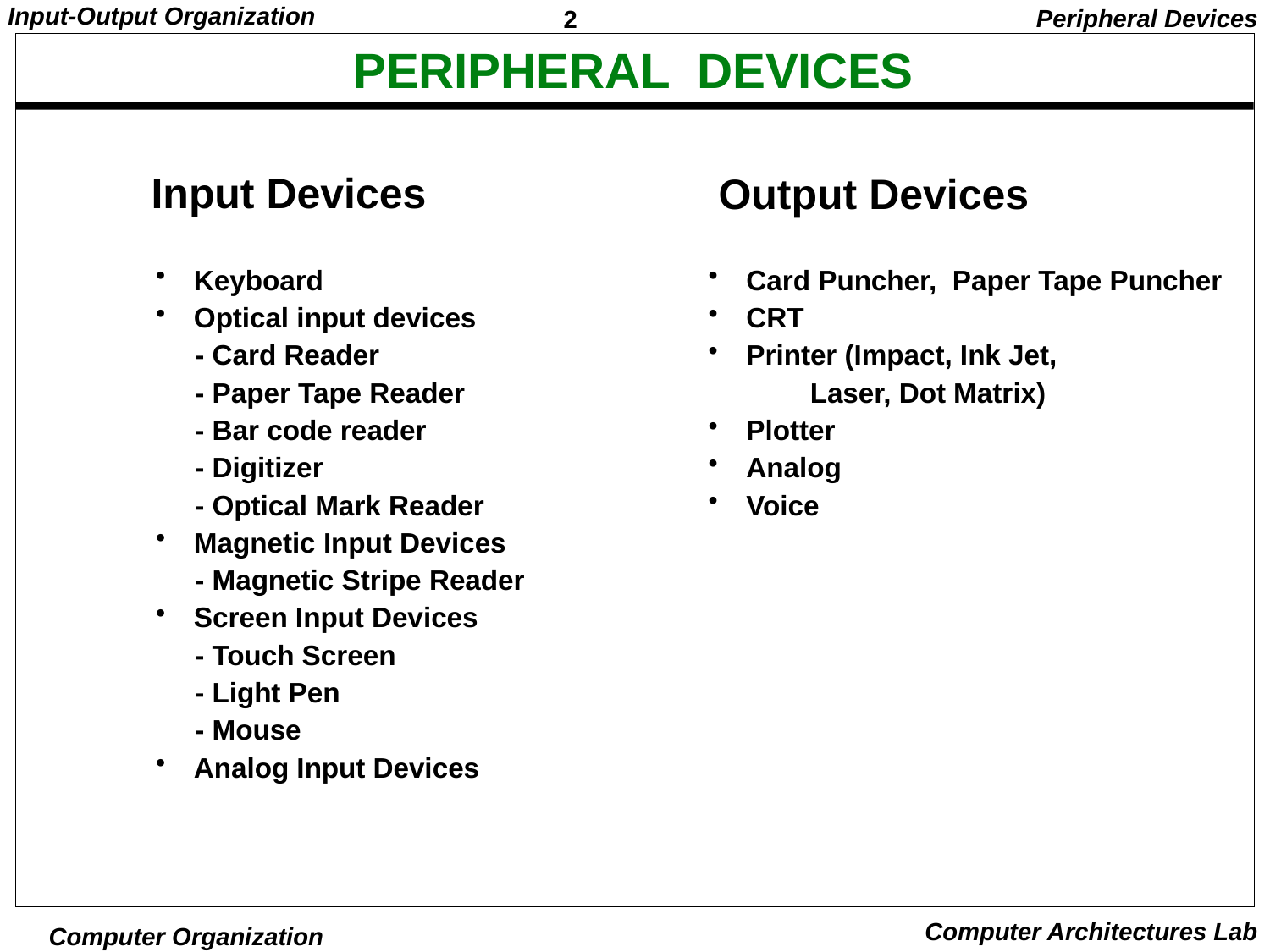

Peripheral Devices
# PERIPHERAL  DEVICES
Input Devices
Output Devices
 Keyboard
 Optical input devices
     - Card Reader
     - Paper Tape Reader
     - Bar code reader
     - Digitizer
     - Optical Mark Reader
 Magnetic Input Devices
     - Magnetic Stripe Reader
 Screen Input Devices
     - Touch Screen
     - Light Pen
     - Mouse
 Analog Input Devices
 Card Puncher,  Paper Tape Puncher
 CRT
 Printer (Impact, Ink Jet,
             Laser, Dot Matrix)
 Plotter
 Analog
 Voice